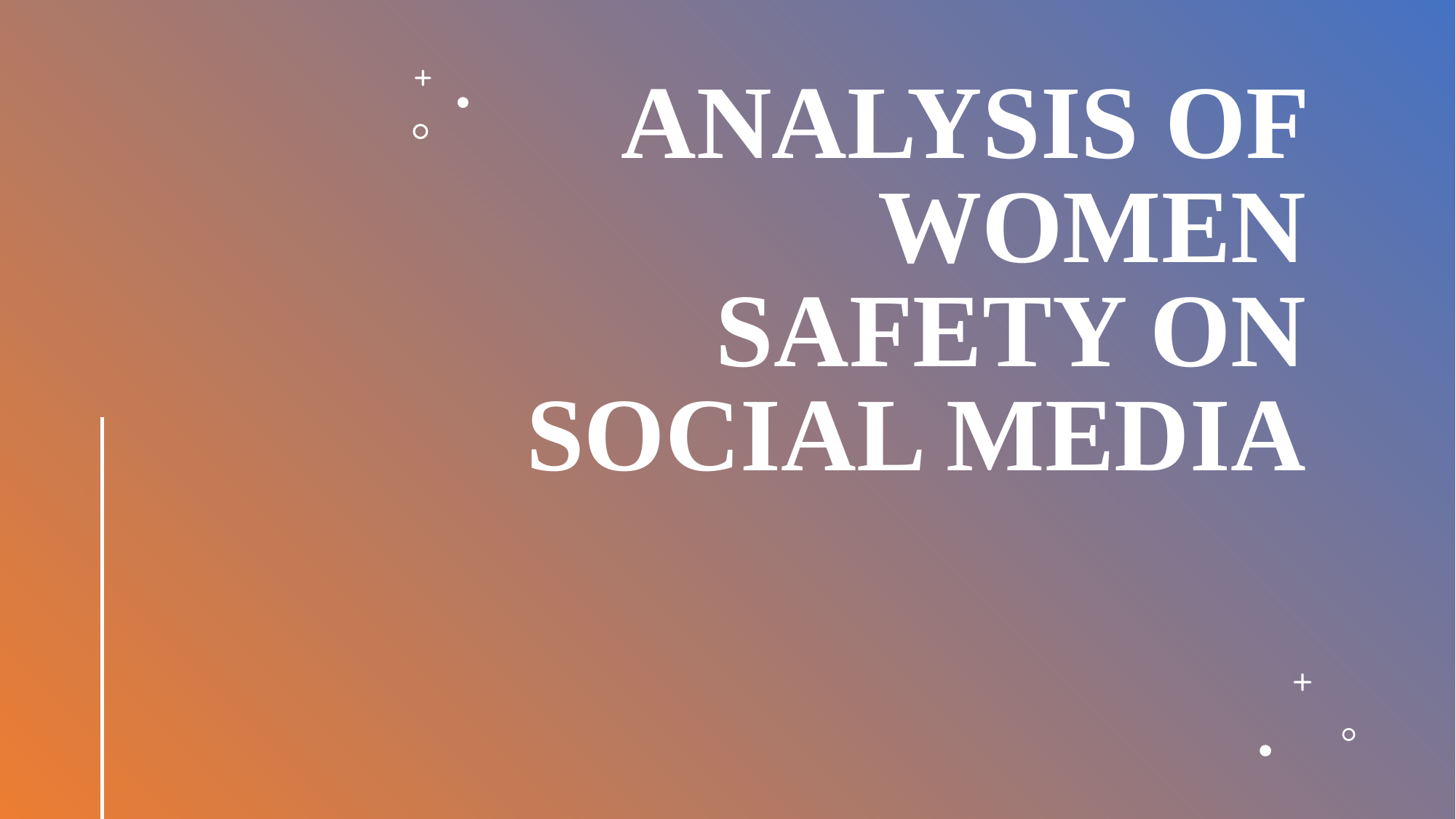

# ANALYSIS OF WOMEN SAFETY ON SOCIAL MEDIA